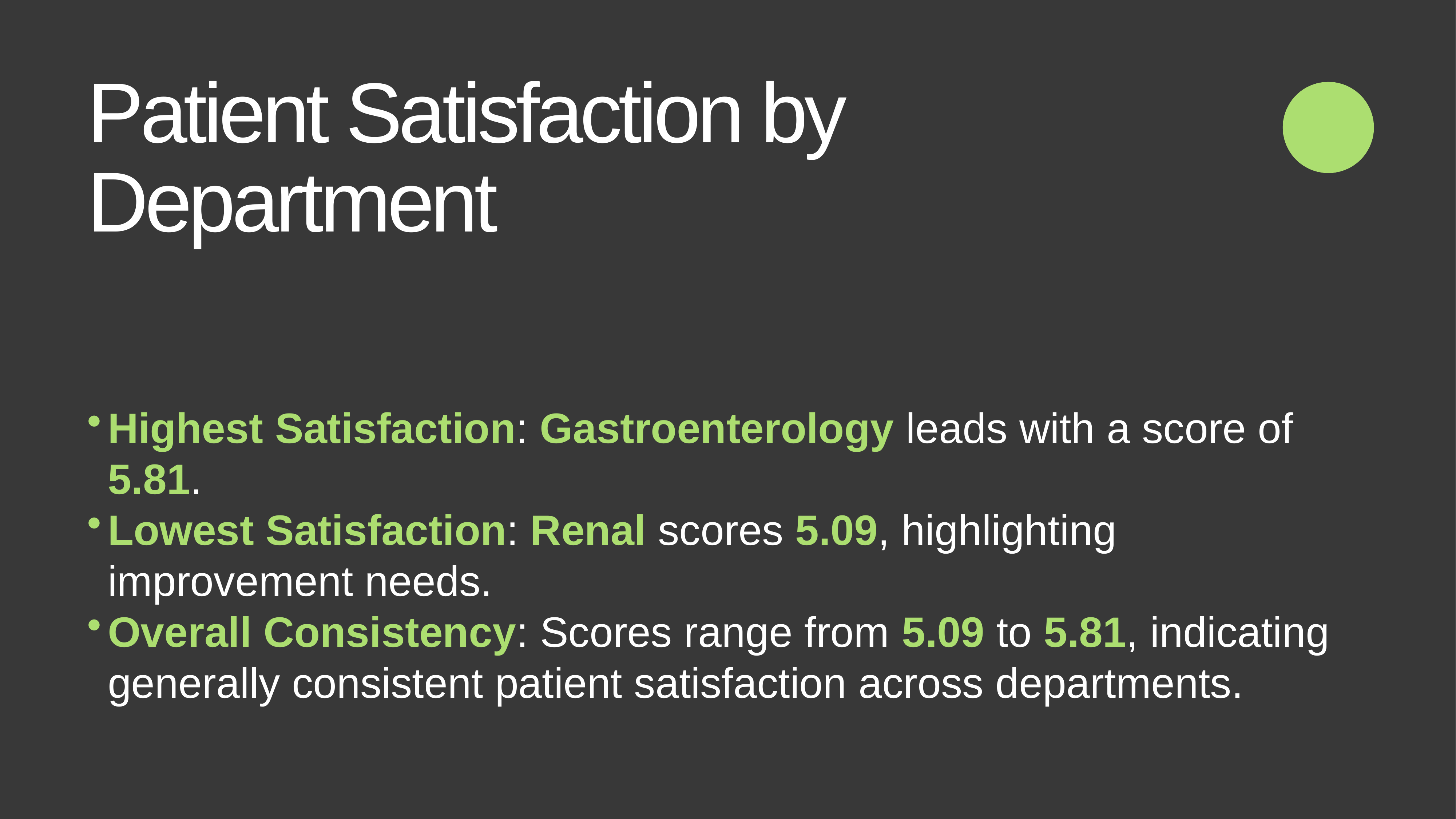

Patient Satisfaction by Department

Highest Satisfaction: Gastroenterology leads with a score of 5.81.
Lowest Satisfaction: Renal scores 5.09, highlighting improvement needs.
Overall Consistency: Scores range from 5.09 to 5.81, indicating generally consistent patient satisfaction across departments.